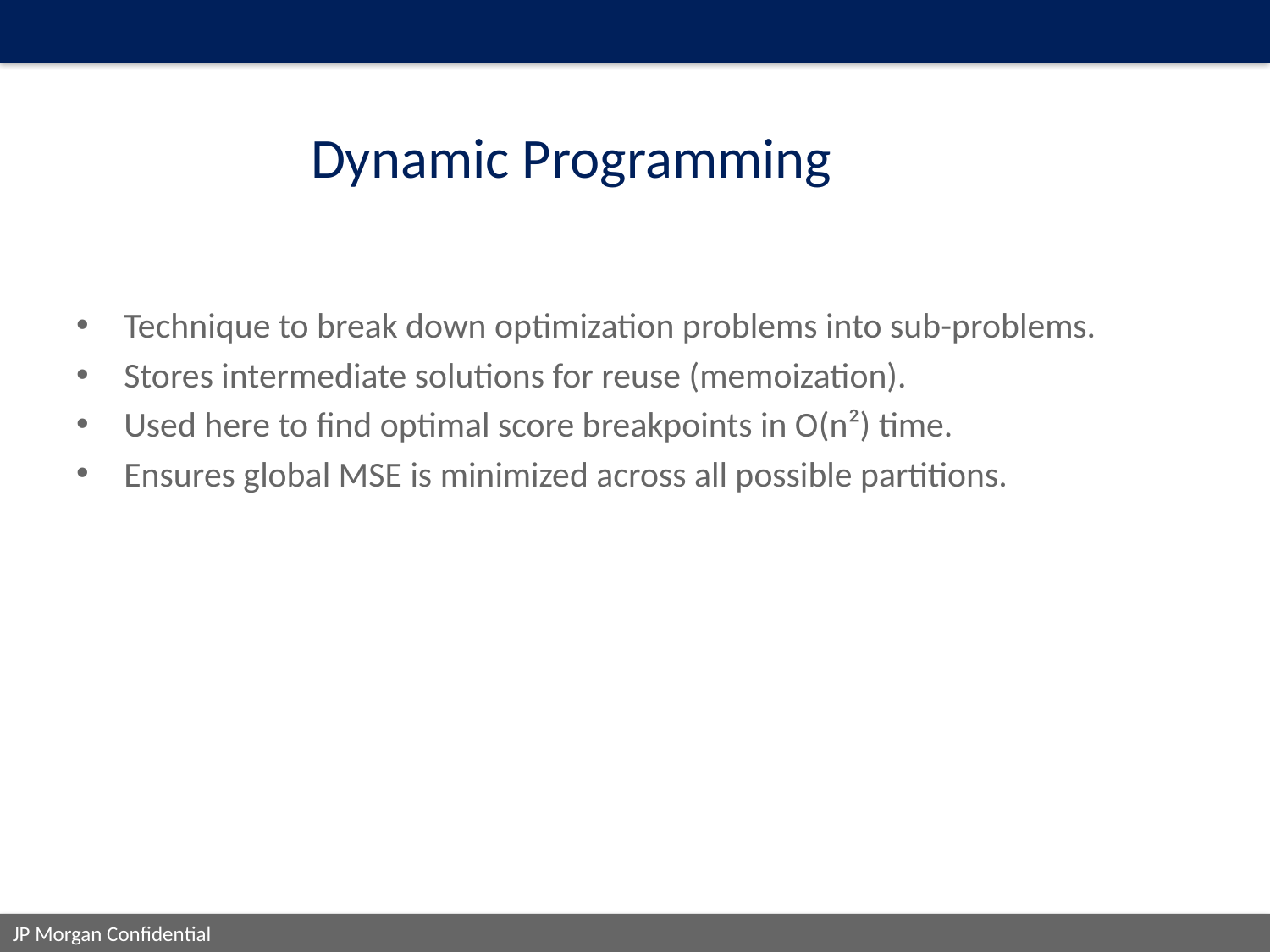

# Dynamic Programming

Technique to break down optimization problems into sub-problems.
Stores intermediate solutions for reuse (memoization).
Used here to find optimal score breakpoints in O(n²) time.
Ensures global MSE is minimized across all possible partitions.
JP Morgan Confidential